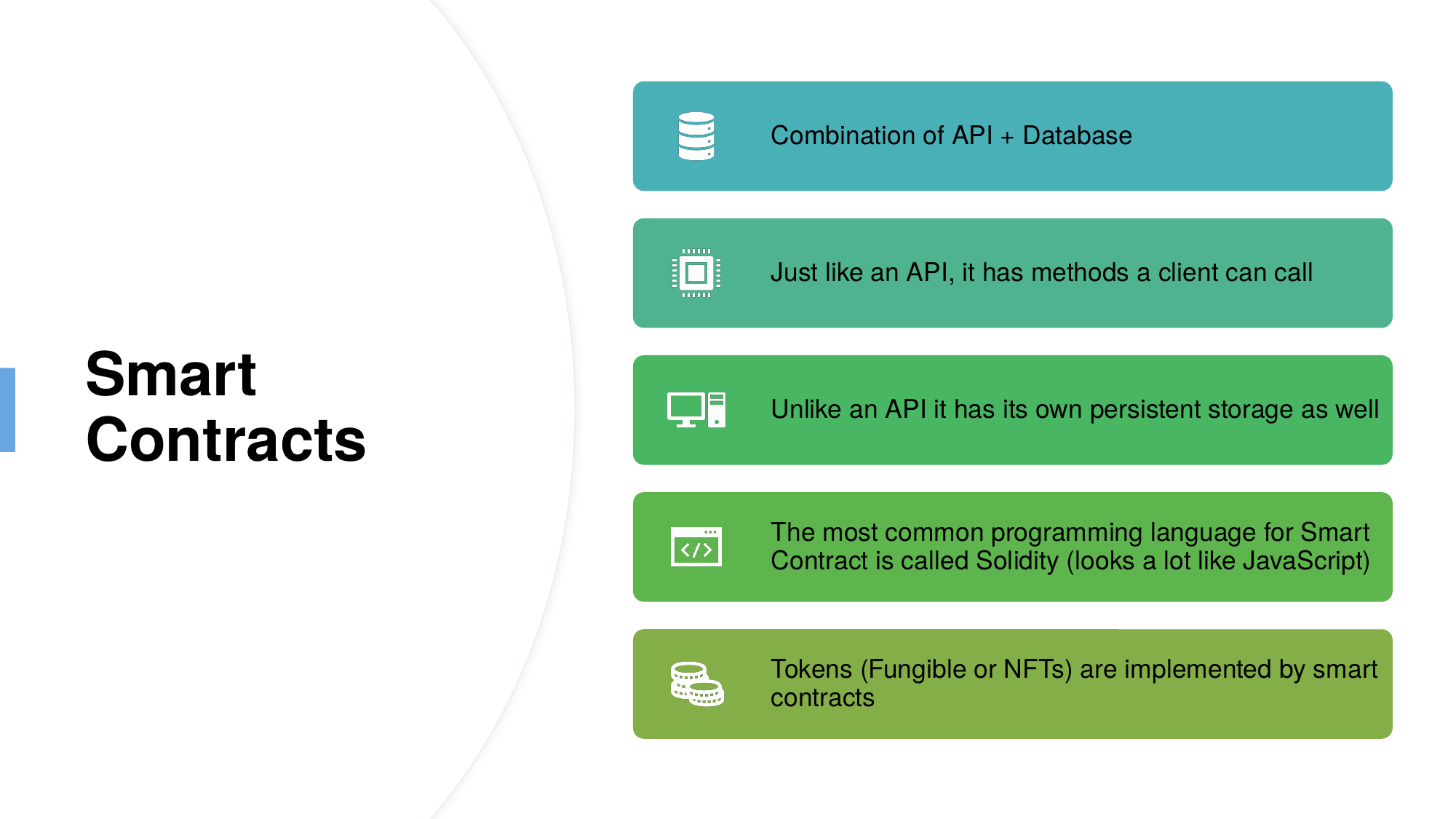

Combination of API + Database
Just like an API, it has methods a client can call
Unlike an API it has its own persistent storage as well
The most common programming language for Smart Contract is called Solidity (looks a lot like JavaScript)
Tokens (Fungible or NFTs) are implemented by smart contracts
# Smart Contracts